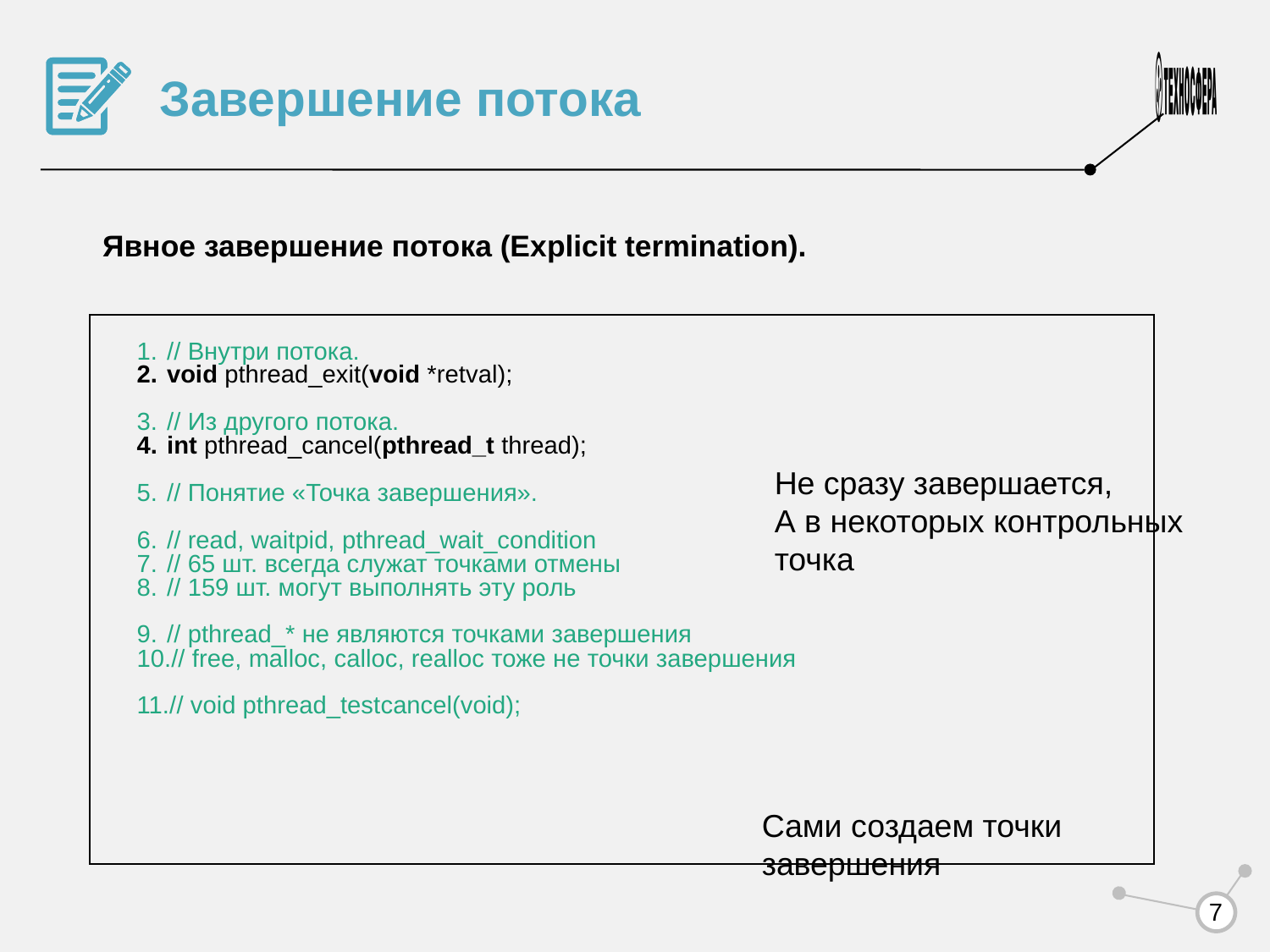

Завершение потока
Явное завершение потока (Explicit termination).
// Внутри потока.
void pthread_exit(void *retval);

// Из другого потока.
int pthread_cancel(pthread_t thread);

// Понятие «Точка завершения».

// read, waitpid, pthread_wait_condition
// 65 шт. всегда служат точками отмены
// 159 шт. могут выполнять эту роль

// pthread_* не являются точками завершения
// free, malloc, calloc, realloc тоже не точки завершения

// void pthread_testcancel(void);

Не сразу завершается,
А в некоторых контрольных точка
Сами создаем точки завершения
7